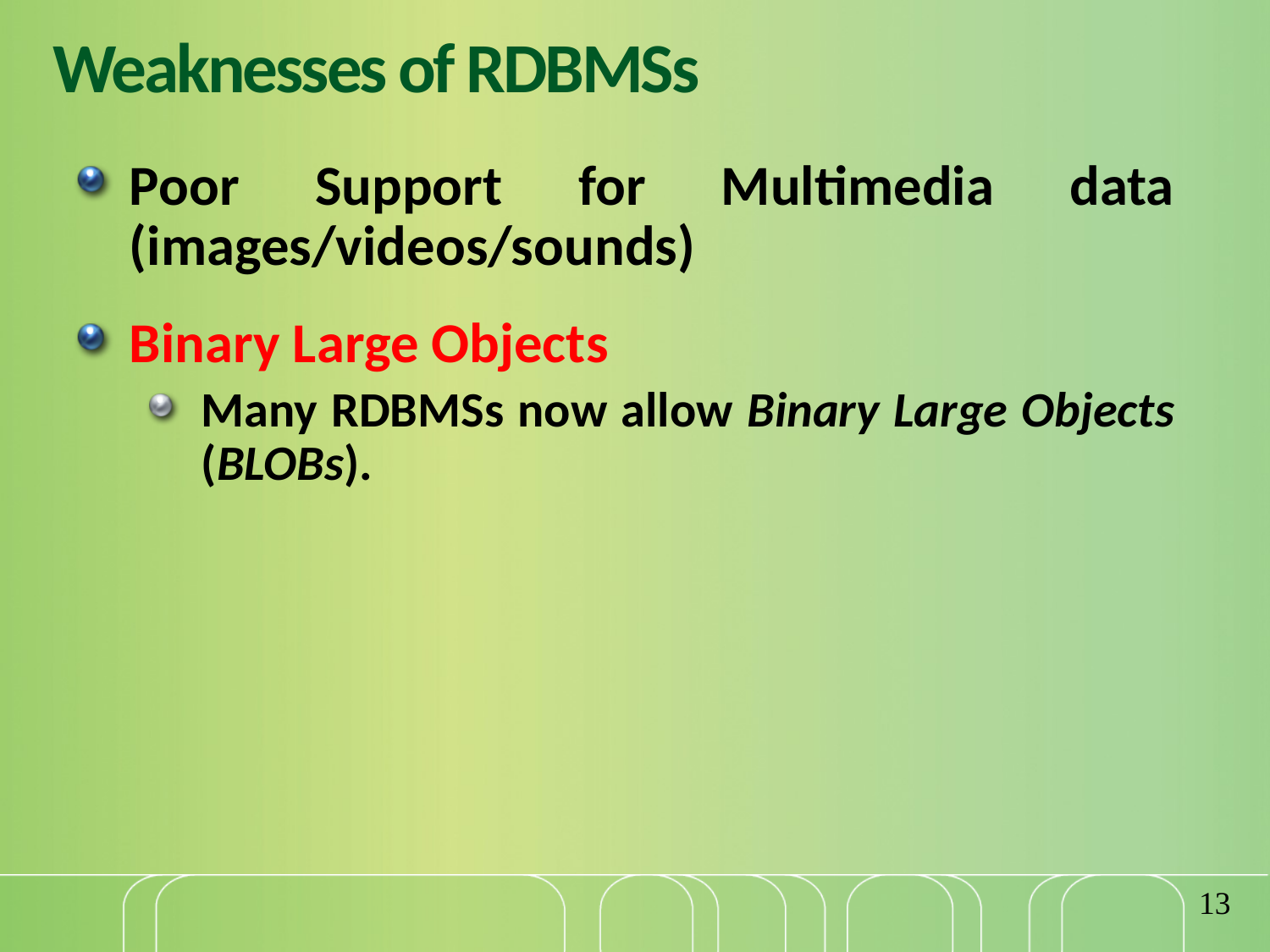

# Weaknesses of RDBMSs
Poor Support for Multimedia data (images/videos/sounds)

Binary Large Objects
Many RDBMSs now allow Binary Large Objects (BLOBs).
13